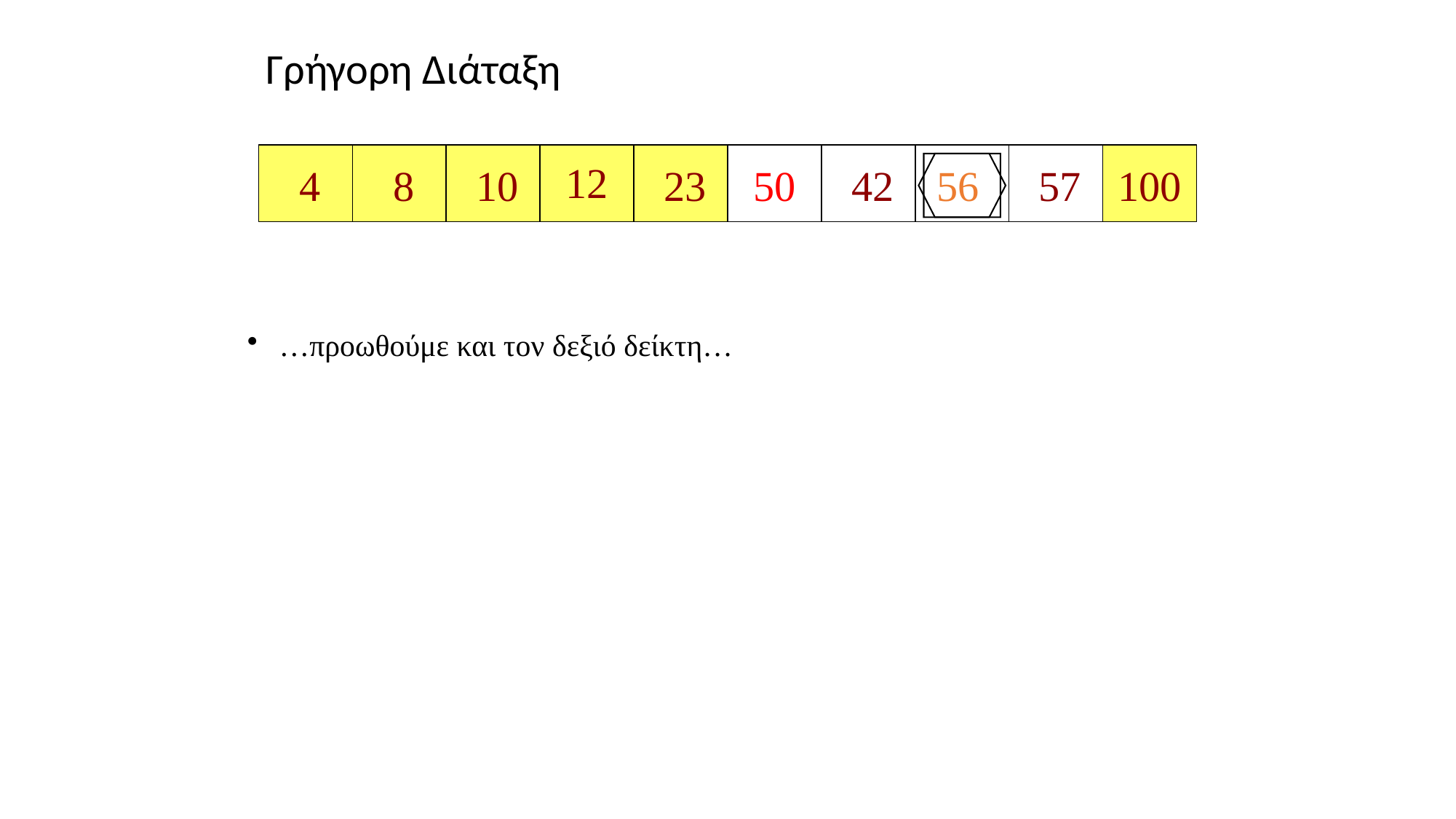

# Γρήγορη Διάταξη

12
4
8
10
23
50
42
56
57
100
…προωθούμε και τον δεξιό δείκτη…